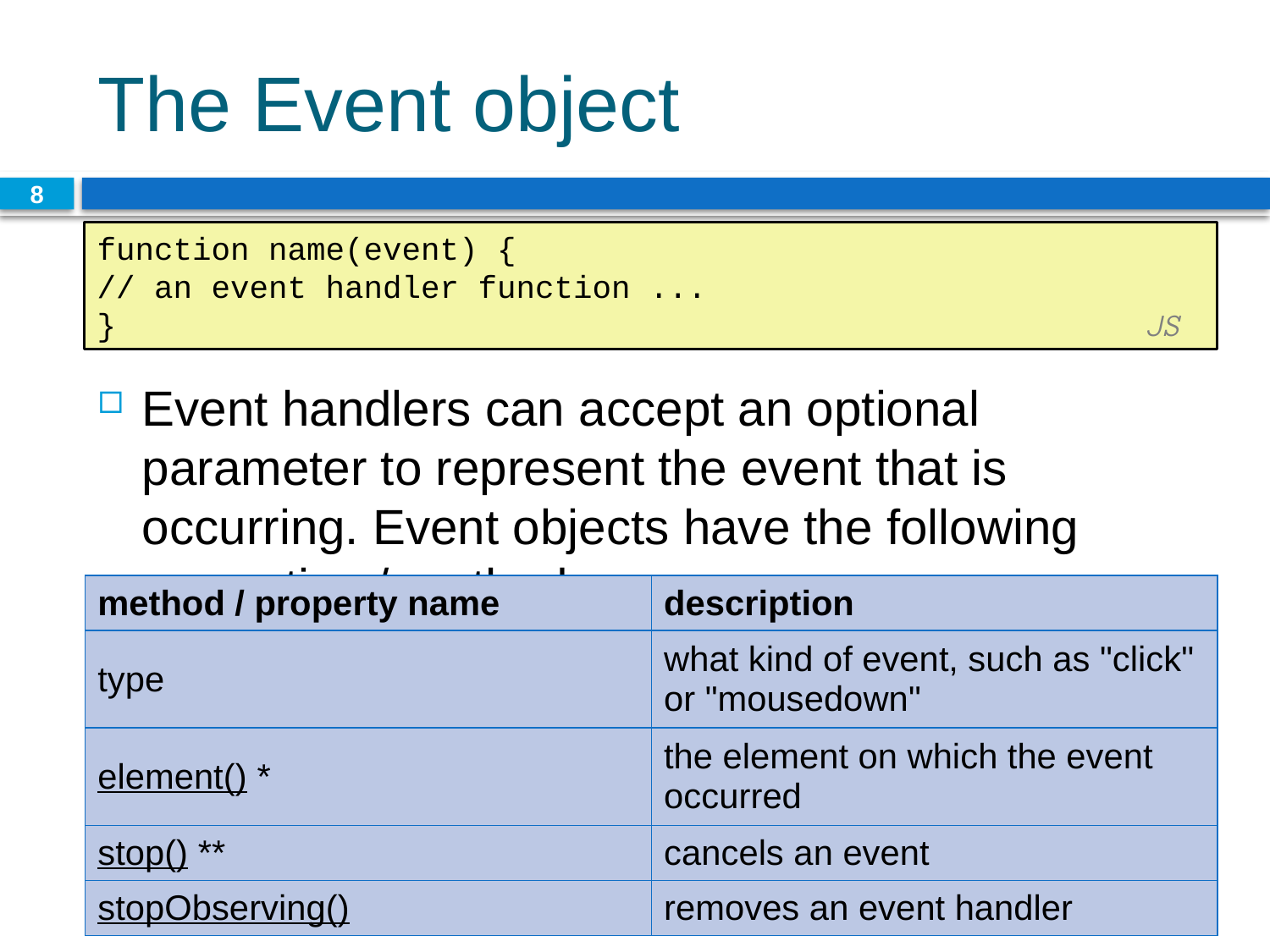

# The Event object
8
function name(event) {
// an event handler function ...
}				         			  JS
Event handlers can accept an optional parameter to represent the event that is occurring. Event objects have the following properties / methods:
| method / property name | description |
| --- | --- |
| type | what kind of event, such as "click" or "mousedown" |
| element() \* | the element on which the event occurred |
| stop() \*\* | cancels an event |
| stopObserving() | removes an event handler |